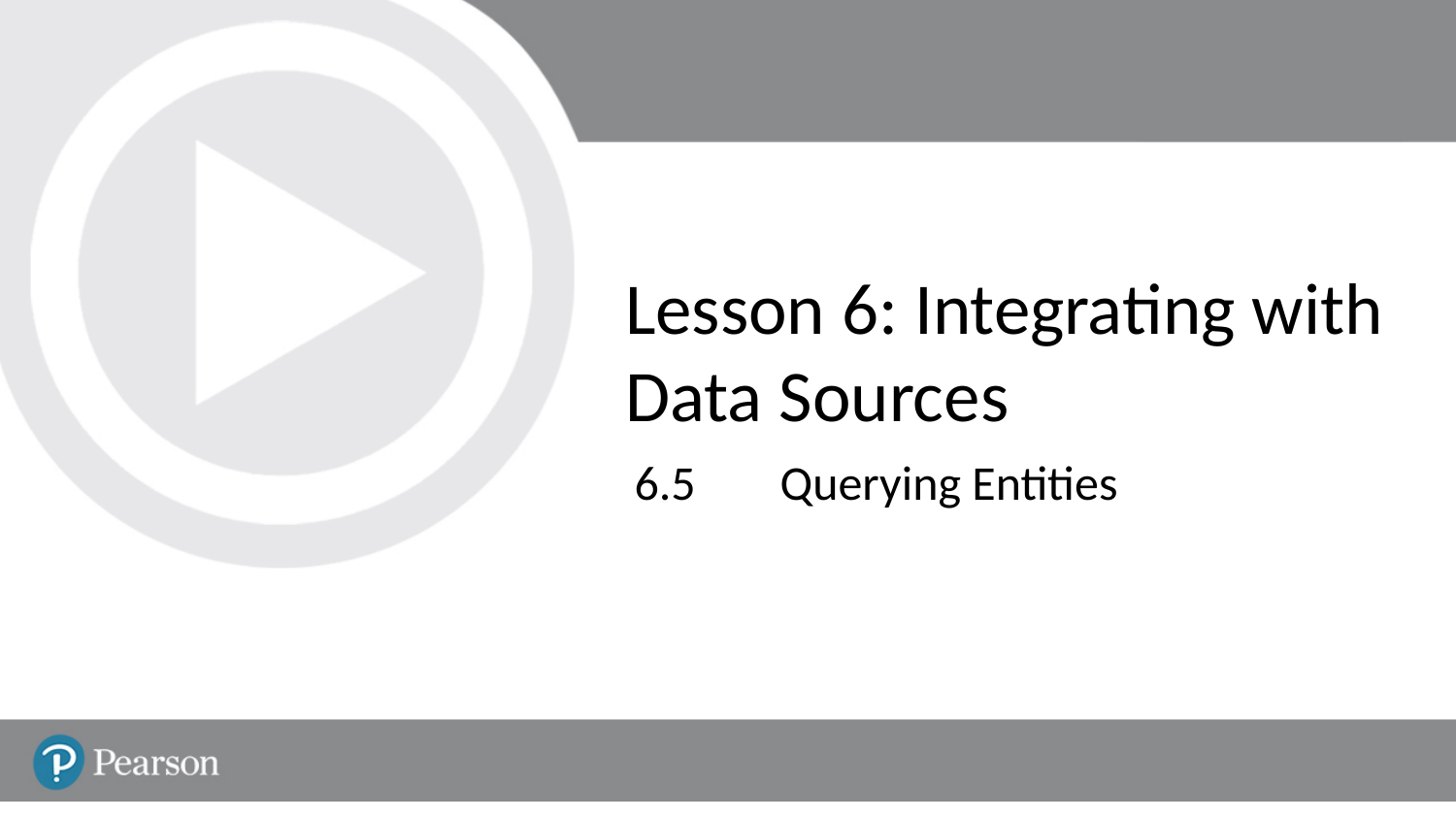

# Lesson 6: Integrating with Data Sources
6.5	Querying Entities